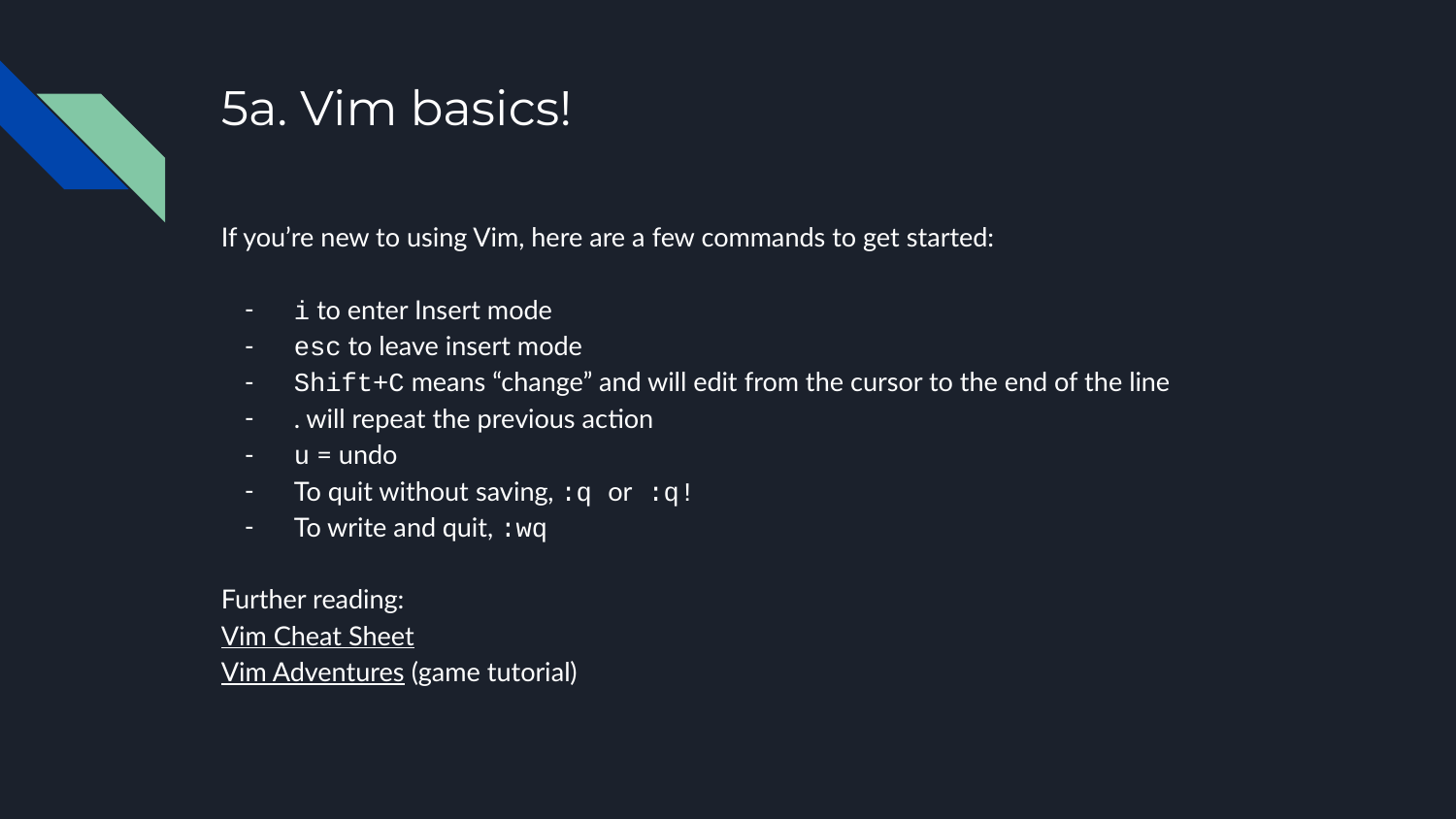

# 5a. Vim basics!
If you’re new to using Vim, here are a few commands to get started:

i to enter Insert mode
esc to leave insert mode
Shift+C means “change” and will edit from the cursor to the end of the line
. will repeat the previous action
u = undo
To quit without saving, :q or :q!
To write and quit, :wq

Further reading:
Vim Cheat Sheet
Vim Adventures (game tutorial)